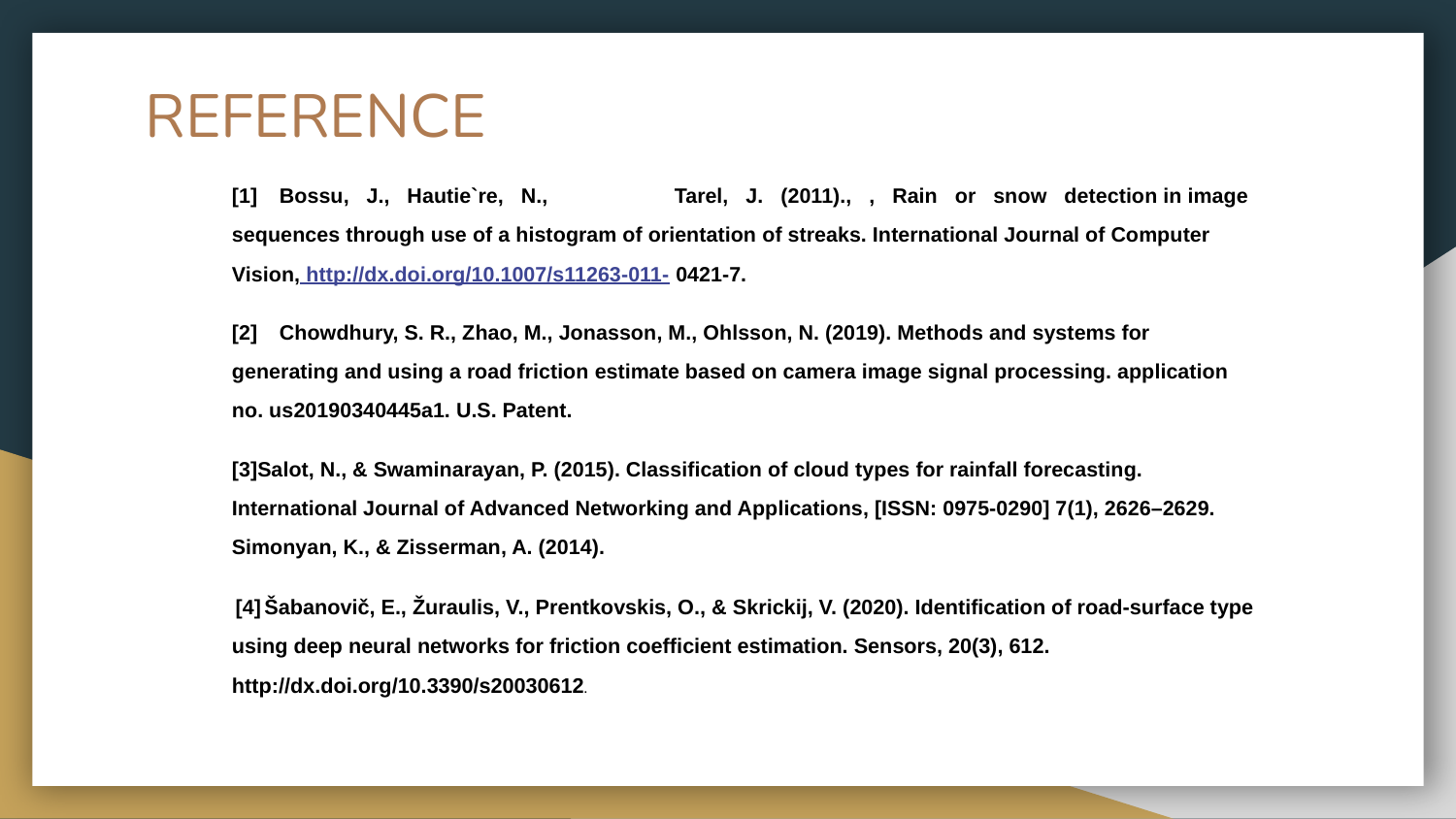

# REFERENCE
[1]      Bossu,   J.,   Hautie`re,   N., 	 Tarel,   J.   (2011).,   ,   Rain   or   snow   detection in image sequences through use of a histogram of orientation of streaks. International Journal of Computer Vision, http://dx.doi.org/10.1007/s11263-011- 0421-7.
[2]      Chowdhury, S. R., Zhao, M., Jonasson, M., Ohlsson, N. (2019). Methods and systems for generating and using a road friction estimate based on camera image signal processing. application no. us20190340445a1. U.S. Patent.
[3]Salot, N., & Swaminarayan, P. (2015). Classification of cloud types for rainfall forecasting. International Journal of Advanced Networking and Applications, [ISSN: 0975-0290] 7(1), 2626–2629. Simonyan, K., & Zisserman, A. (2014).
 [4] Šabanovič, E., Žuraulis, V., Prentkovskis, O., & Skrickij, V. (2020). Identification of road-surface type using deep neural networks for friction coefficient estimation. Sensors, 20(3), 612. http://dx.doi.org/10.3390/s20030612.